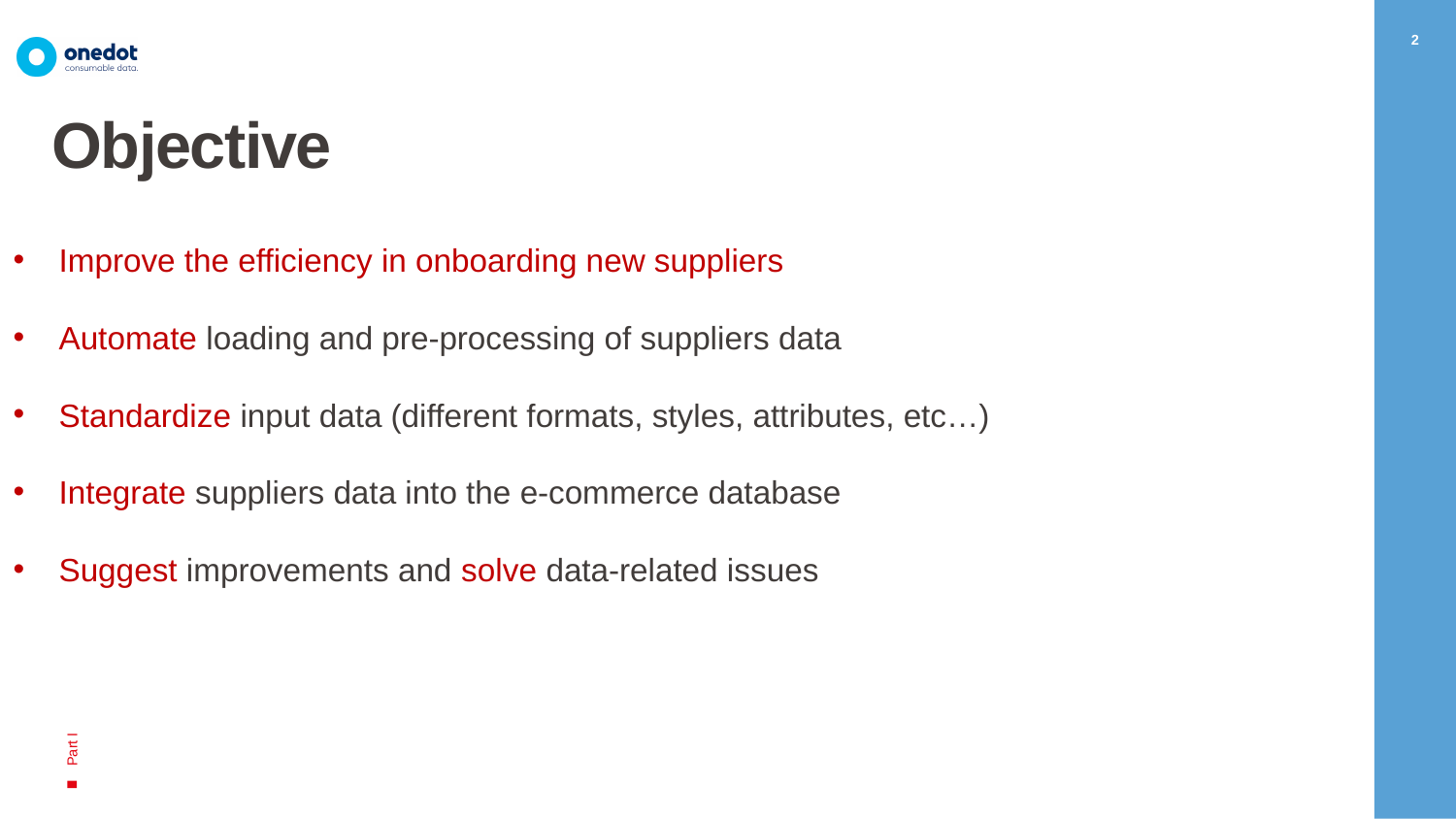

2
Objective
Improve the efficiency in onboarding new suppliers

Automate loading and pre-processing of suppliers data

Standardize input data (different formats, styles, attributes, etc…)

Integrate suppliers data into the e-commerce database

Suggest improvements and solve data-related issues

Part I